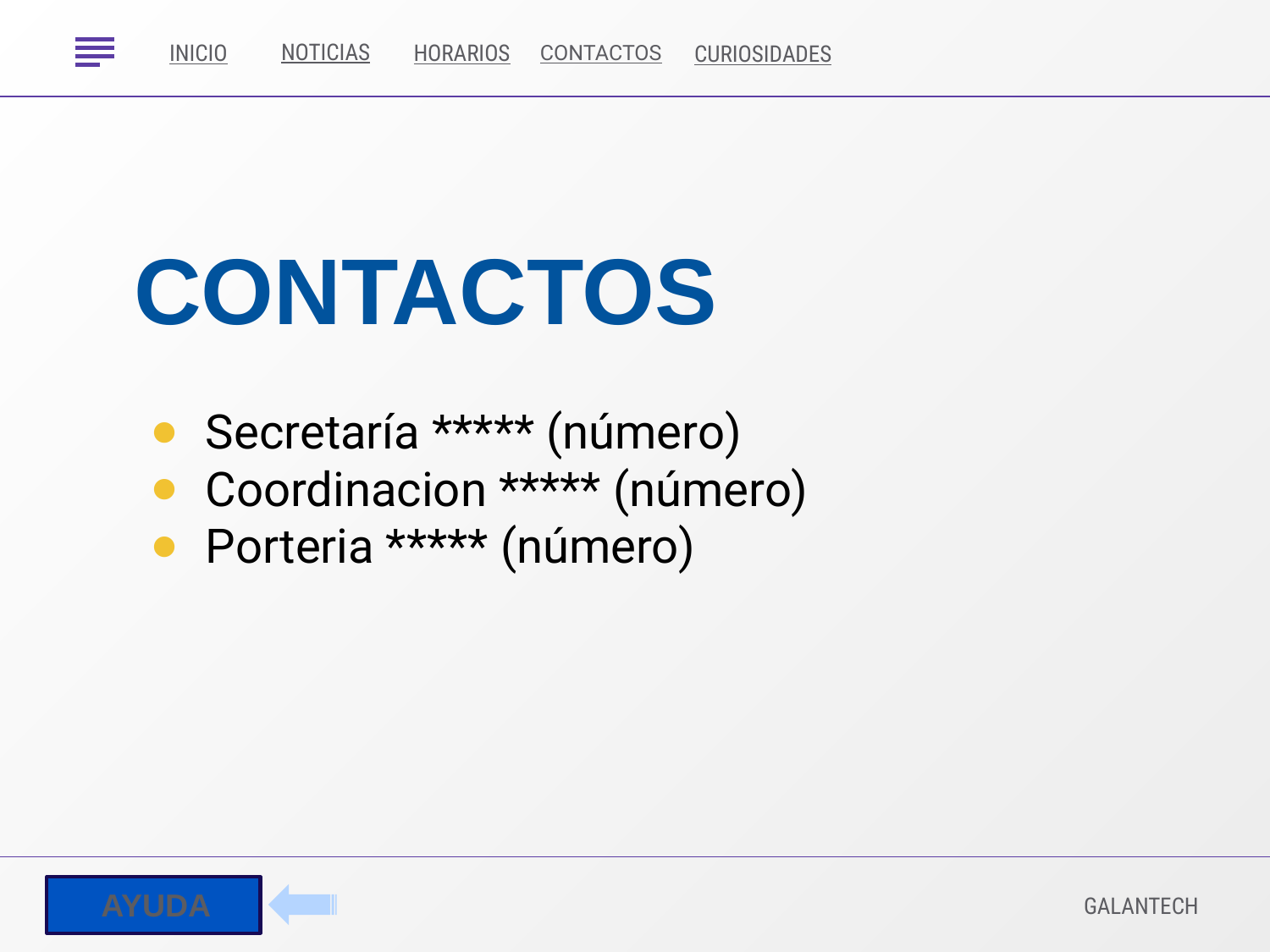

NOTICIAS
INICIO
HORARIOS
CONTACTOS
CURIOSIDADES
# CONTACTOS
Secretaría ***** (número)
Coordinacion ***** (número)
Porteria ***** (número)

AYUDA
GALANTECH